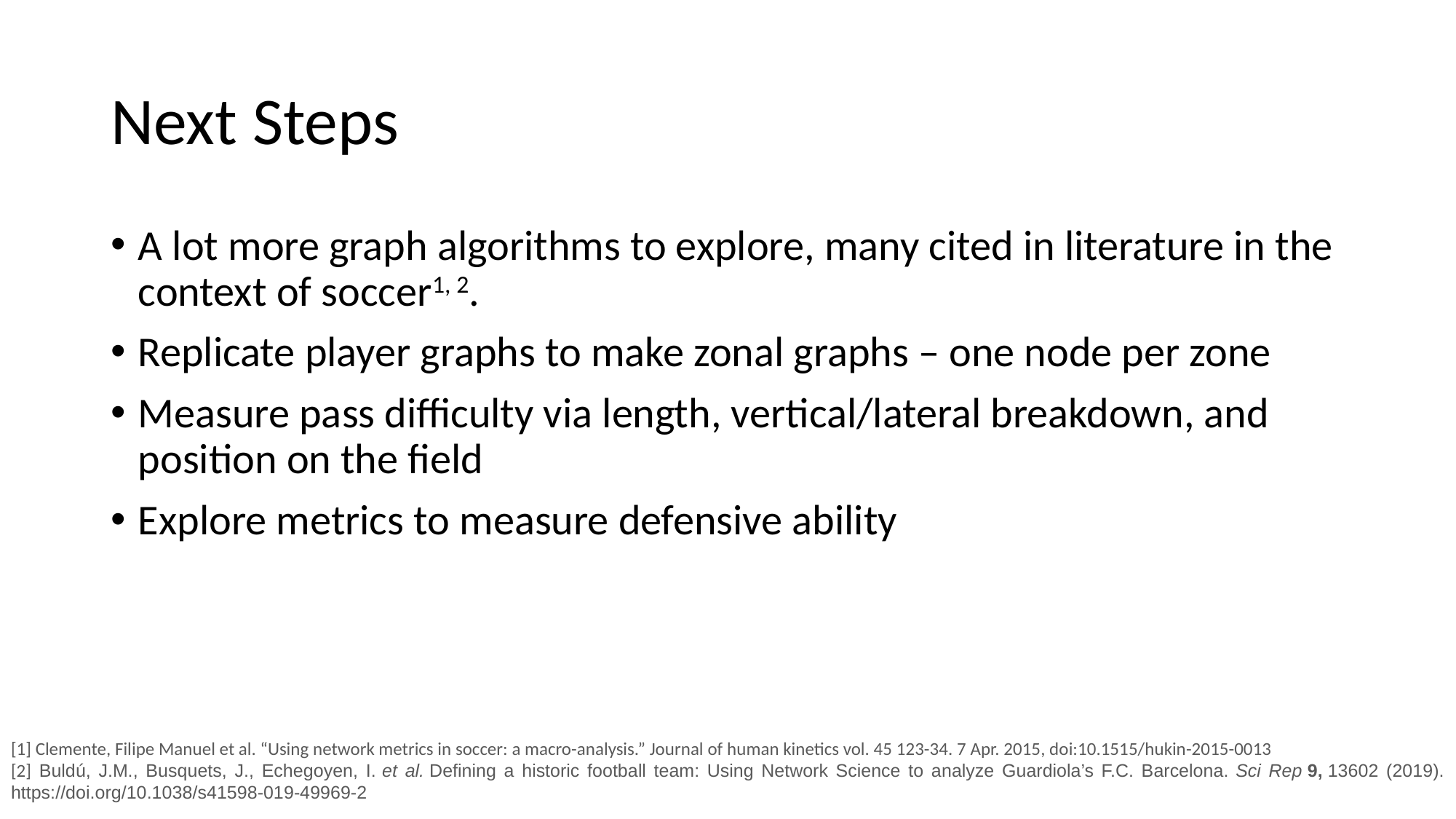

# Next Steps
A lot more graph algorithms to explore, many cited in literature in the context of soccer1, 2.
Replicate player graphs to make zonal graphs – one node per zone
Measure pass difficulty via length, vertical/lateral breakdown, and position on the field
Explore metrics to measure defensive ability
[1] Clemente, Filipe Manuel et al. “Using network metrics in soccer: a macro-analysis.” Journal of human kinetics vol. 45 123-34. 7 Apr. 2015, doi:10.1515/hukin-2015-0013
[2] Buldú, J.M., Busquets, J., Echegoyen, I. et al. Defining a historic football team: Using Network Science to analyze Guardiola’s F.C. Barcelona. Sci Rep 9, 13602 (2019). https://doi.org/10.1038/s41598-019-49969-2